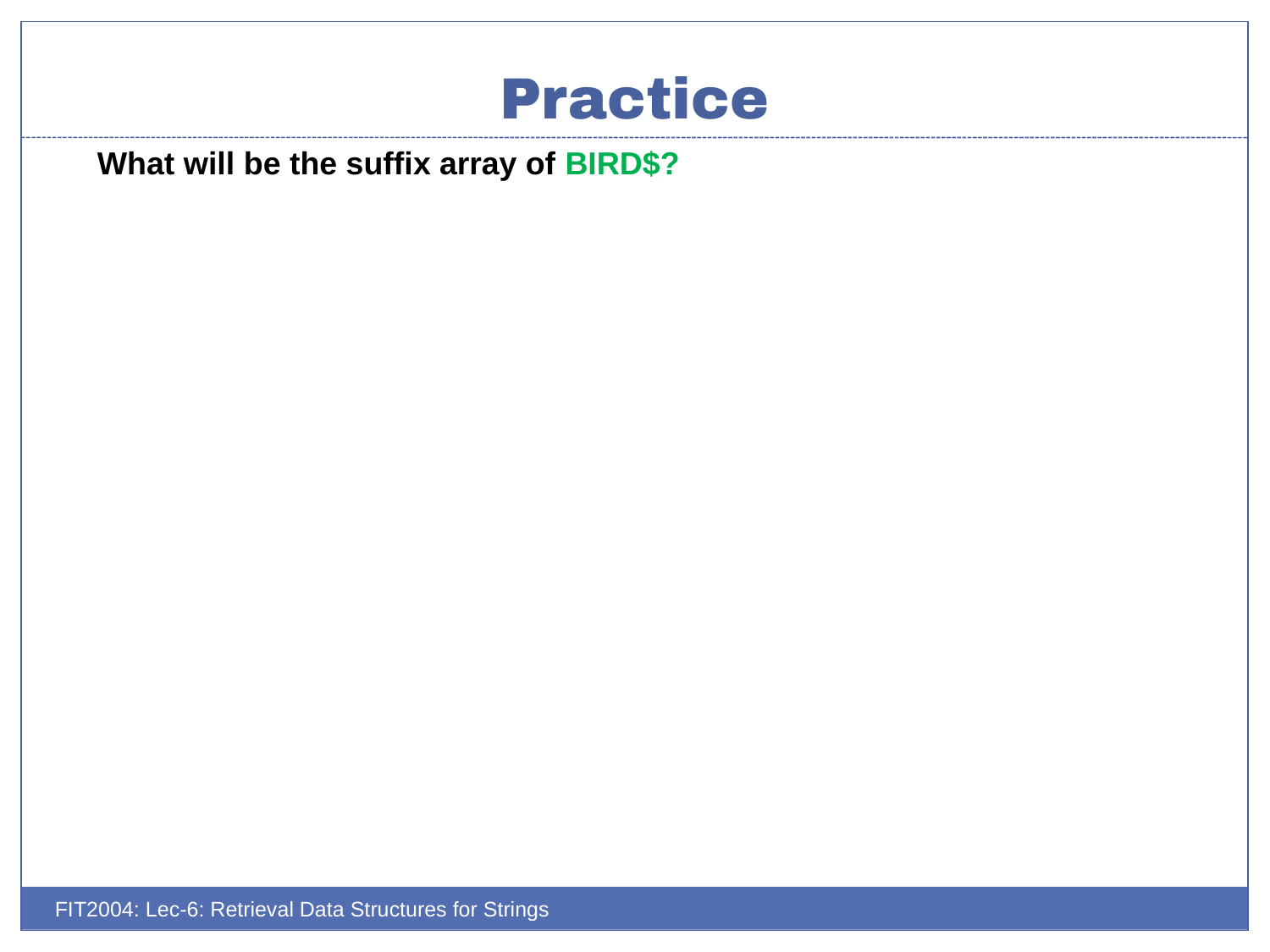

# Practice
What will be the suffix array of BIRD$?
FIT2004: Lec-6: Retrieval Data Structures for Strings